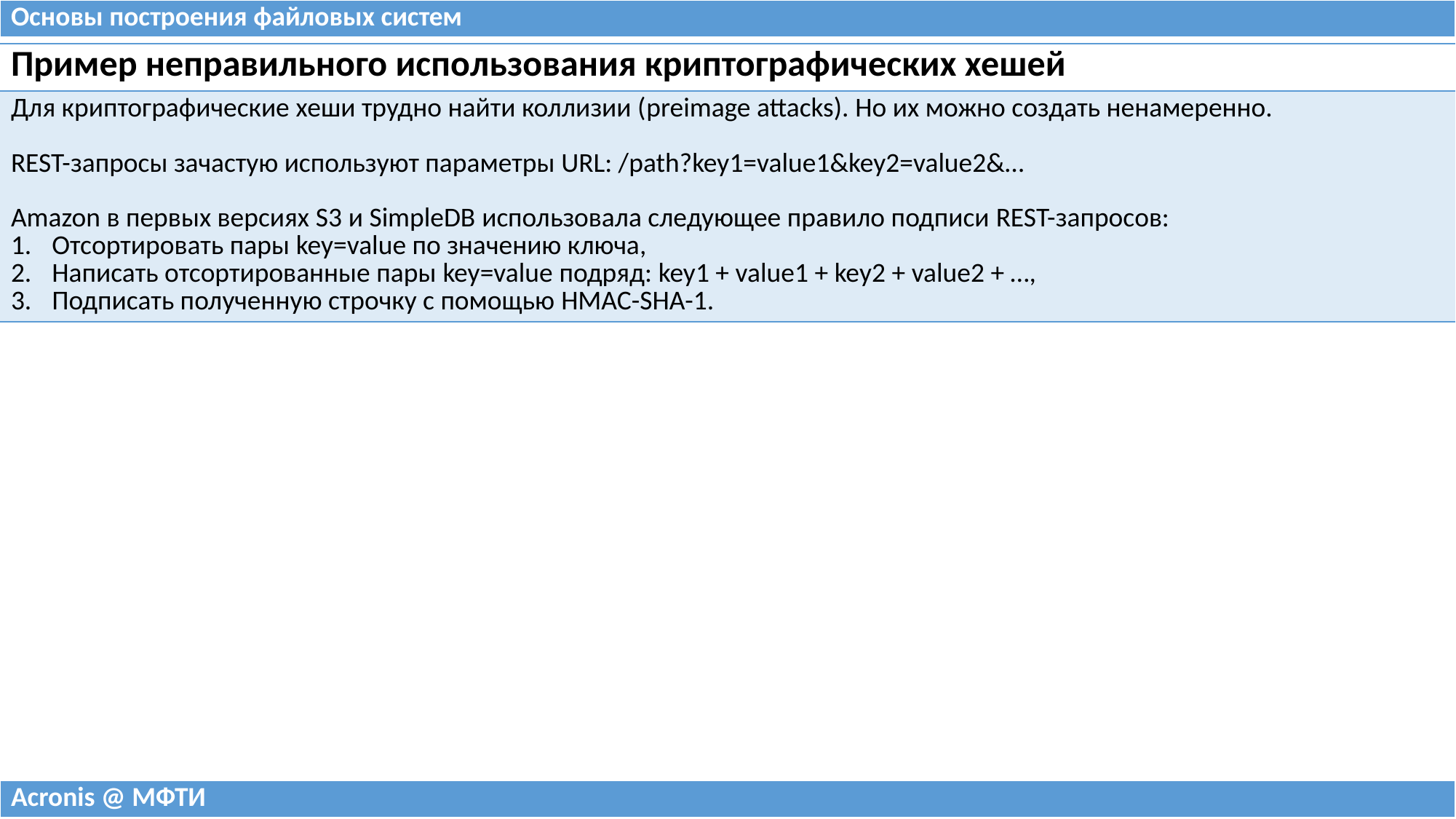

| Основы построения файловых систем |
| --- |
| Пример неправильного использования криптографических хешей |
| --- |
| Для криптографические хеши трудно найти коллизии (preimage attacks). Но их можно создать ненамеренно. REST-запросы зачастую используют параметры URL: /path?key1=value1&key2=value2&… Amazon в первых версиях S3 и SimpleDB использовала следующее правило подписи REST-запросов: Отсортировать пары key=value по значению ключа, Написать отсортированные пары key=value подряд: key1 + value1 + key2 + value2 + …, Подписать полученную строчку с помощью HMAC-SHA-1. |
| Acronis @ МФТИ |
| --- |